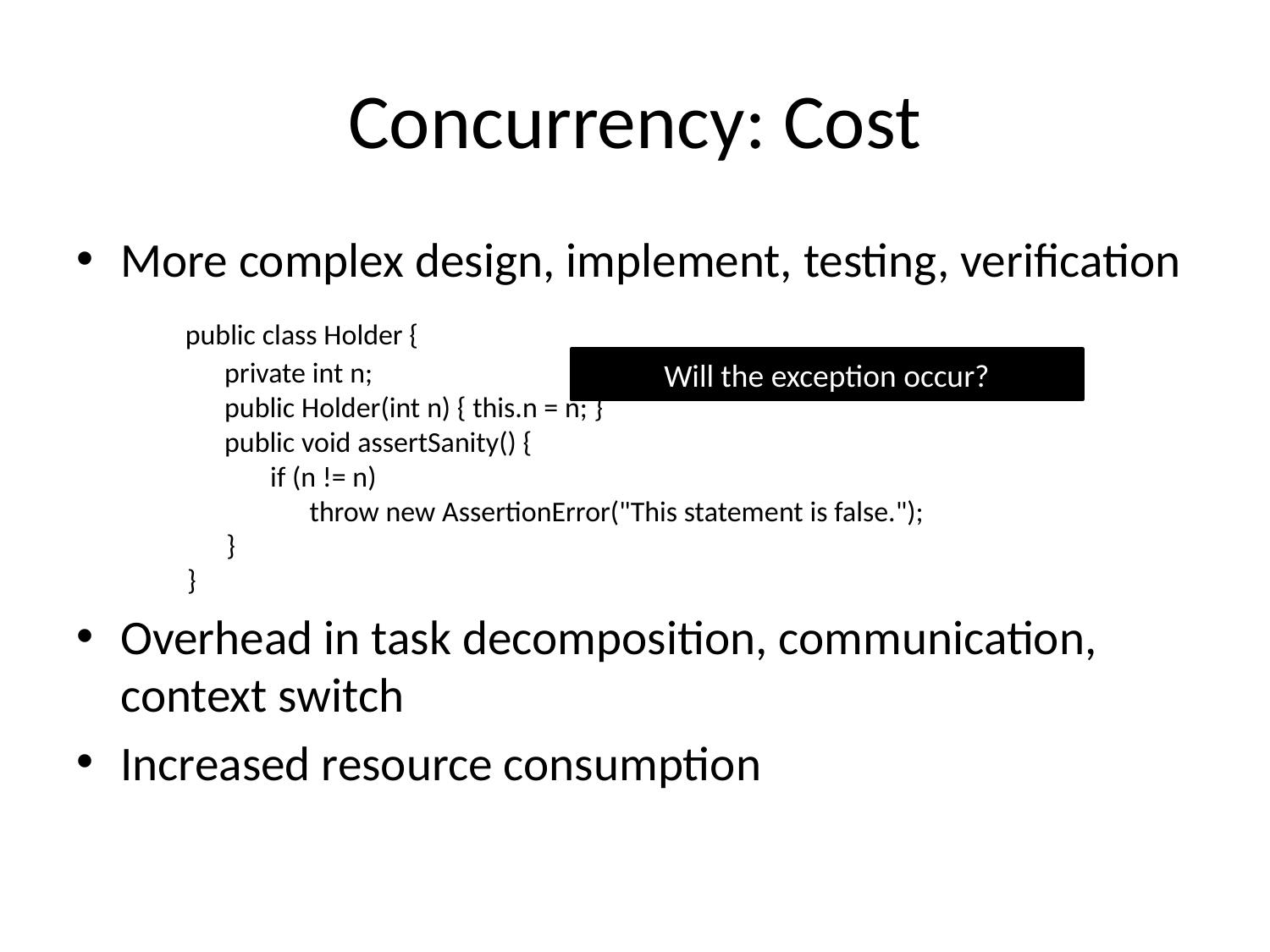

# Concurrency: Cost
More complex design, implement, testing, verification
	public class Holder {
  	      private int n;
  	      public Holder(int n) { this.n = n; }
  	      public void assertSanity() {
    	             if (n != n)
      	                   throw new AssertionError("This statement is false.");
                       }
                 }
Overhead in task decomposition, communication, context switch
Increased resource consumption
Will the exception occur?